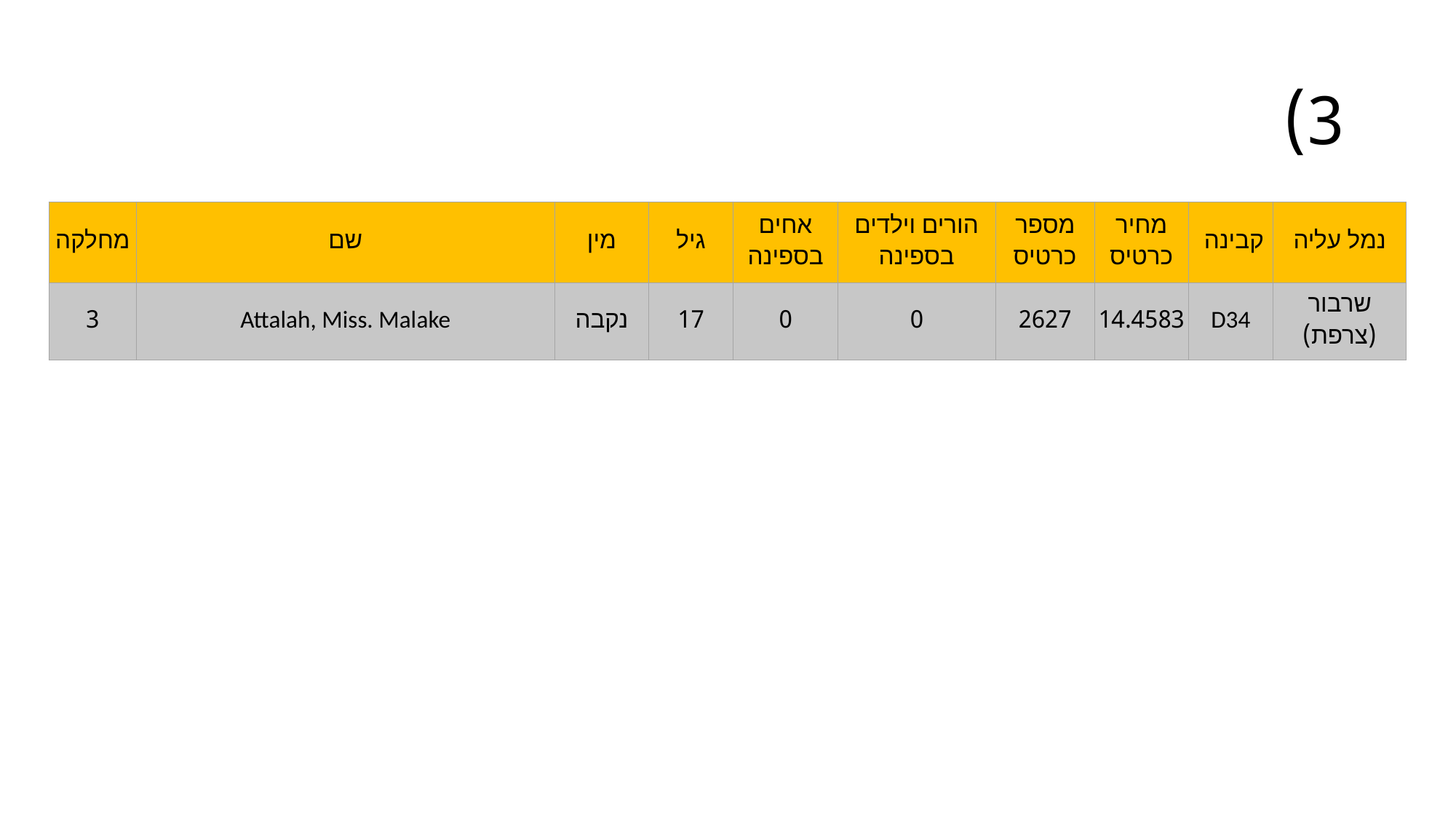

# 3)
| מחלקה | שם | מין | גיל | אחים בספינה | הורים וילדים בספינה | מספר כרטיס | מחיר כרטיס | קבינה | נמל עליה |
| --- | --- | --- | --- | --- | --- | --- | --- | --- | --- |
| 3 | Attalah, Miss. Malake | נקבה | 17 | 0 | 0 | 2627 | 14.4583 | D34 | שרבור (צרפת) |